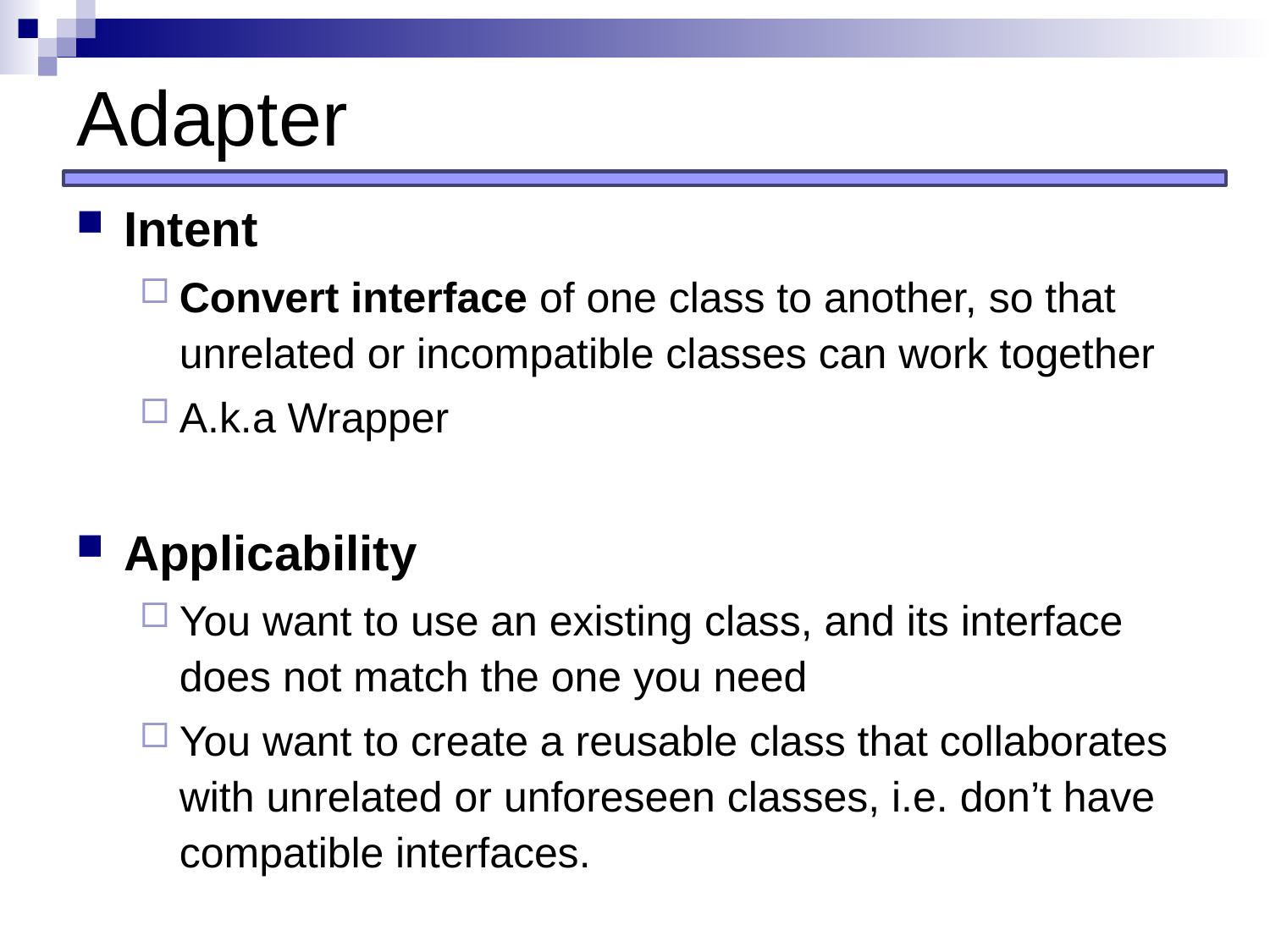

# Adapter
Intent
Convert interface of one class to another, so that unrelated or incompatible classes can work together
A.k.a Wrapper

Applicability
You want to use an existing class, and its interface does not match the one you need
You want to create a reusable class that collaborates with unrelated or unforeseen classes, i.e. don’t have compatible interfaces.